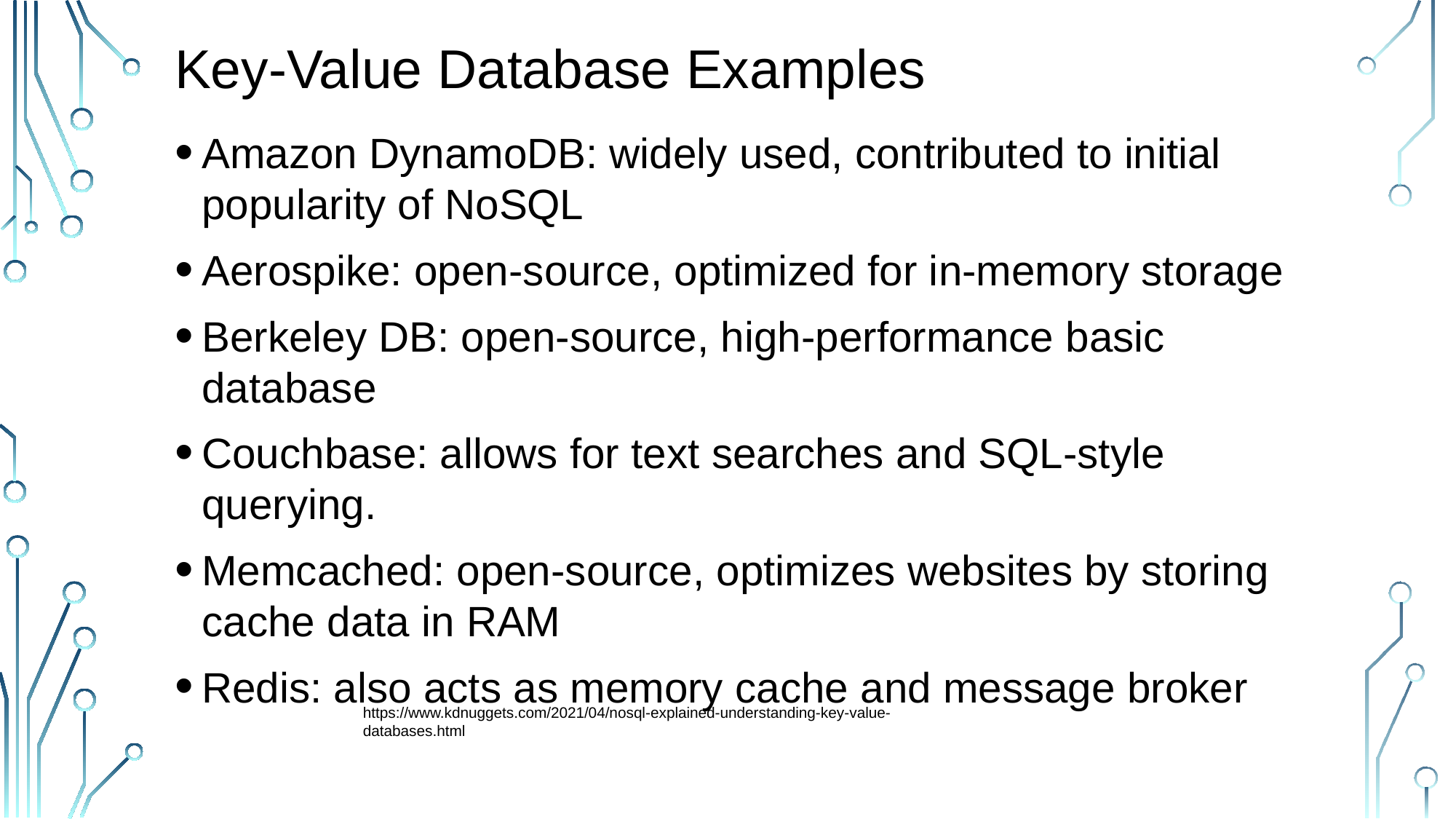

# Key-Value Database Examples
Amazon DynamoDB: widely used, contributed to initial popularity of NoSQL
Aerospike: open-source, optimized for in-memory storage
Berkeley DB: open-source, high-performance basic database
Couchbase: allows for text searches and SQL-style querying.
Memcached: open-source, optimizes websites by storing cache data in RAM
Redis: also acts as memory cache and message broker
https://www.kdnuggets.com/2021/04/nosql-explained-understanding-key-value-databases.html